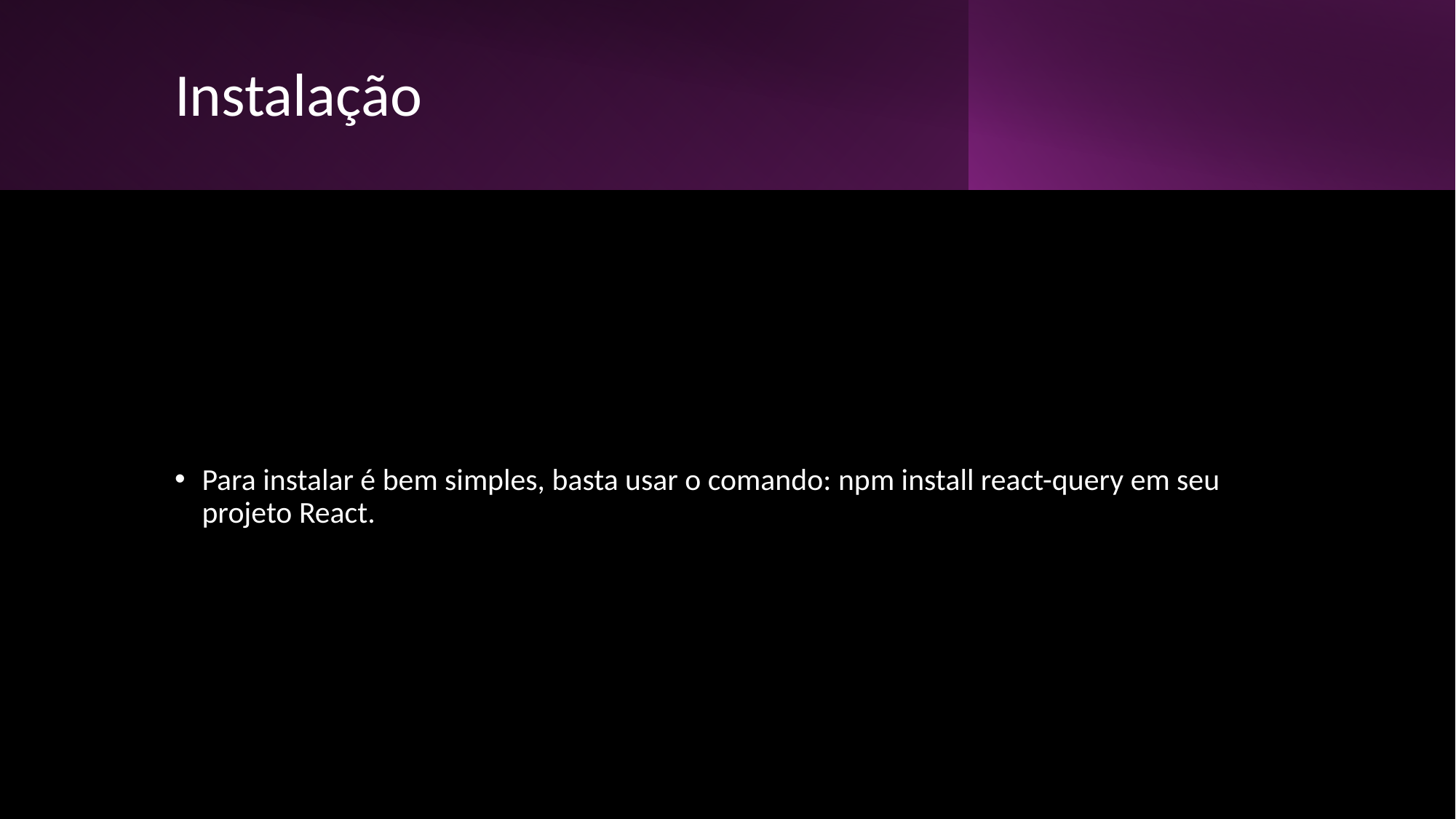

# Instalação
Para instalar é bem simples, basta usar o comando: npm install react-query em seu projeto React.